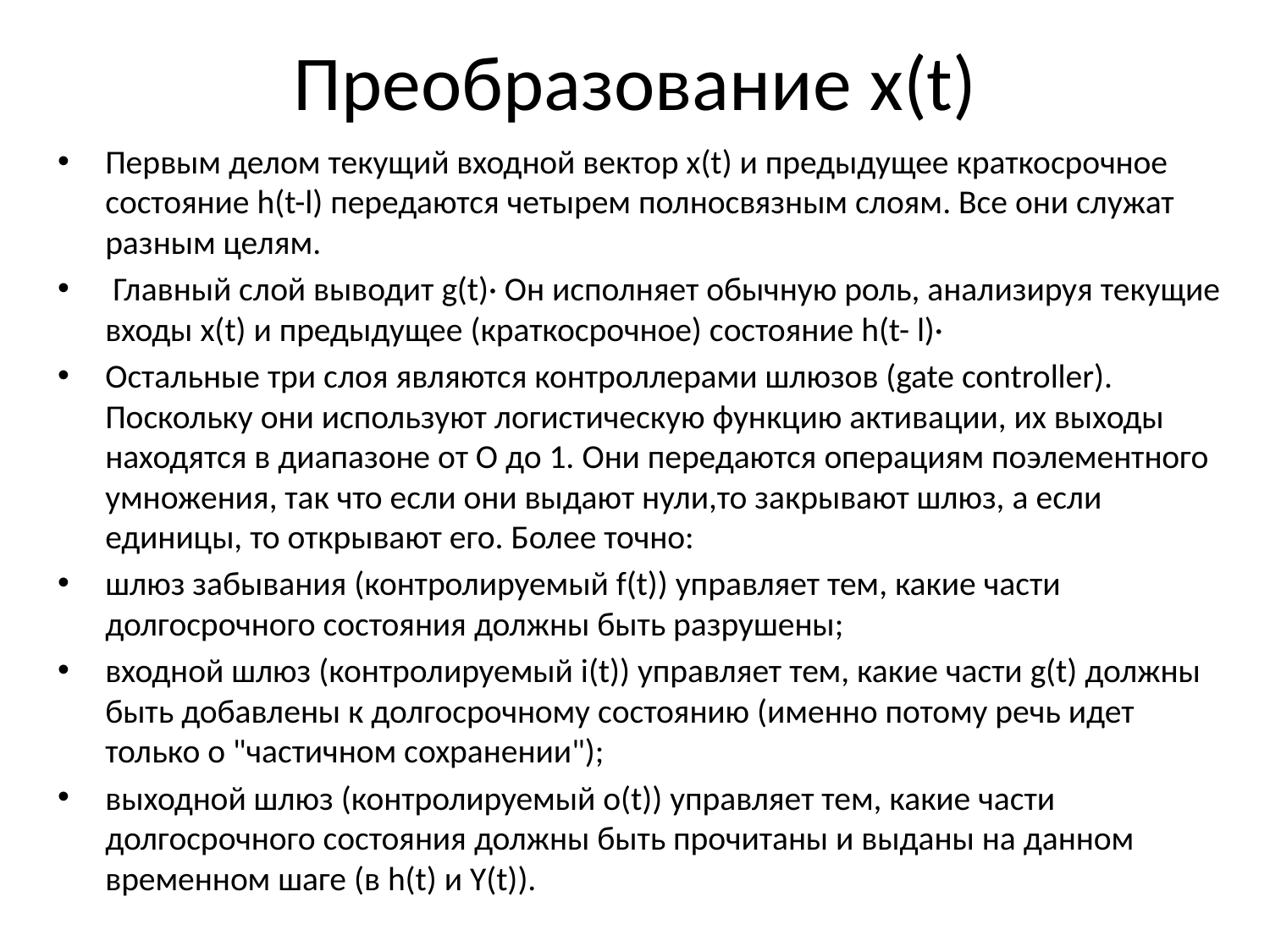

# Преобразование x(t)
Первым делом текущий входной вектор x(t) и предыдущее краткосрочное состояние h(t-l) передаются четырем полносвязным слоям. Все они служат разным целям.
 Главный слой выводит g(t)· Он исполняет обычную роль, анализируя текущие входы x(t) и предыдущее (краткосрочное) состояние h(t- l)·
Остальные три слоя являются контроллерами шлюзов (gate controller). Поскольку они используют логистическую функцию активации, их выходы находятся в диапазоне от О до 1. Они передаются операциям поэлементного умножения, так что если они выдают нули,то закрывают шлюз, а если единицы, то открывают его. Более точно:
шлюз забывания (контролируемый f(t)) управляет тем, какие части долгосрочного состояния должны быть разрушены;
входной шлюз (контролируемый i(t)) управляет тем, какие части g(t) должны быть добавлены к долгосрочному состоянию (именно потому речь идет только о "частичном сохранении");
выходной шлюз (контролируемый o(t)) управляет тем, какие части долгосрочного состояния должны быть прочитаны и выданы на данном временном шаге (в h(t) и Y(t)).